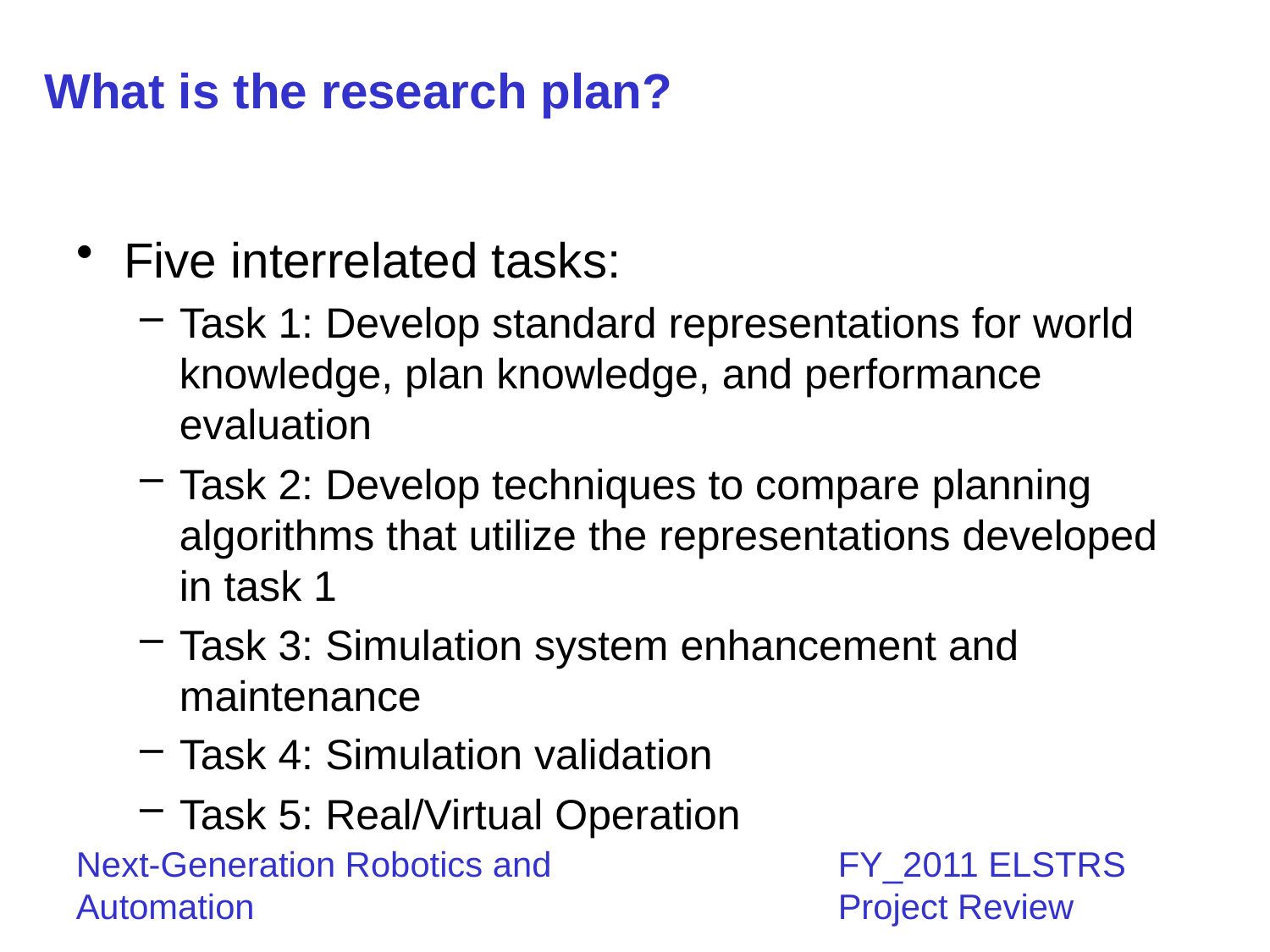

#
What is the research plan?

Five interrelated tasks:
Task 1: Develop standard representations for world knowledge, plan knowledge, and performance evaluation
Task 2: Develop techniques to compare planning algorithms that utilize the representations developed in task 1
Task 3: Simulation system enhancement and maintenance
Task 4: Simulation validation
Task 5: Real/Virtual Operation